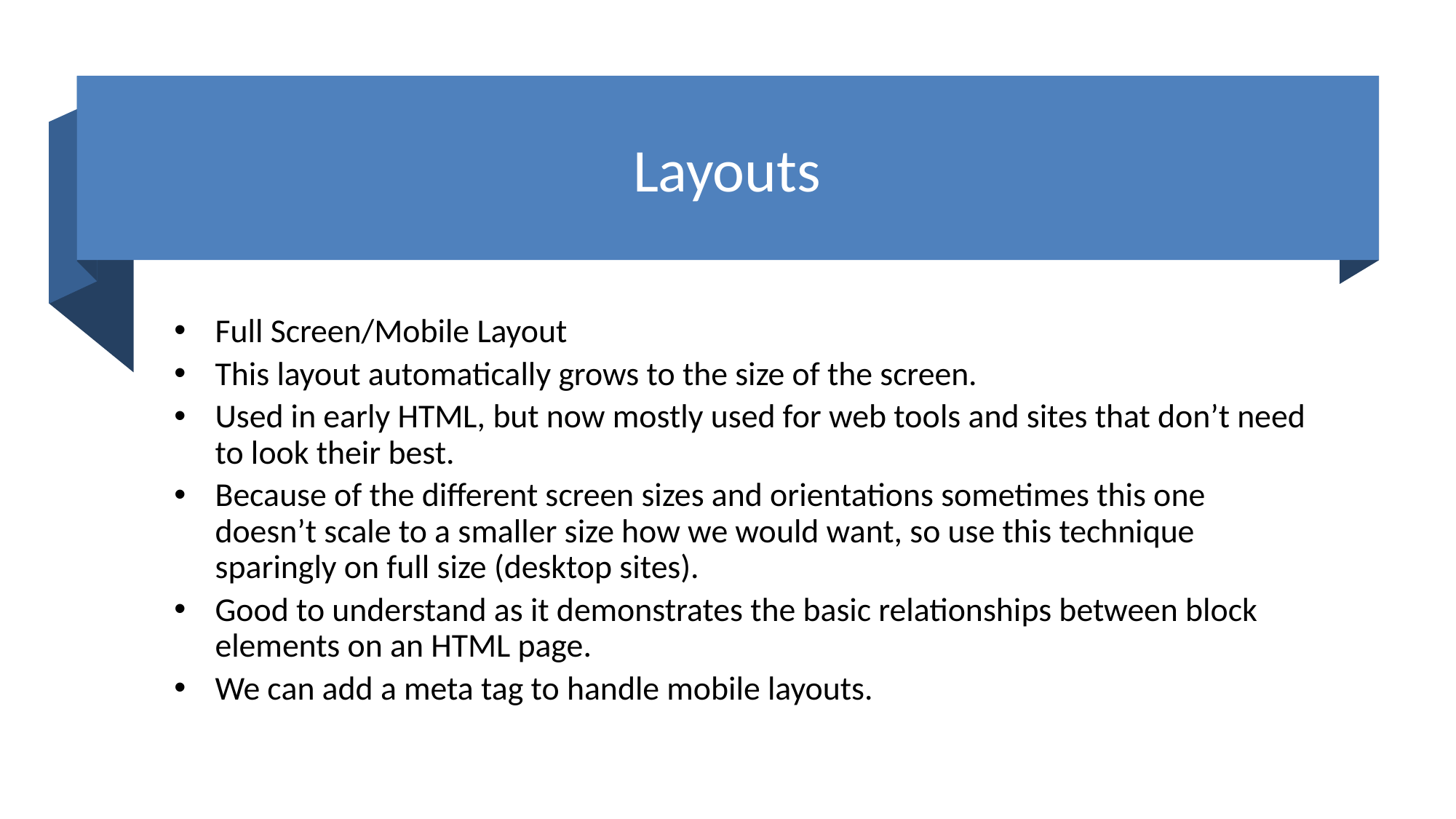

# Layouts

Full Screen/Mobile Layout
This layout automatically grows to the size of the screen.
Used in early HTML, but now mostly used for web tools and sites that don’t need to look their best.
Because of the different screen sizes and orientations sometimes this one doesn’t scale to a smaller size how we would want, so use this technique sparingly on full size (desktop sites).
Good to understand as it demonstrates the basic relationships between block elements on an HTML page.
We can add a meta tag to handle mobile layouts.